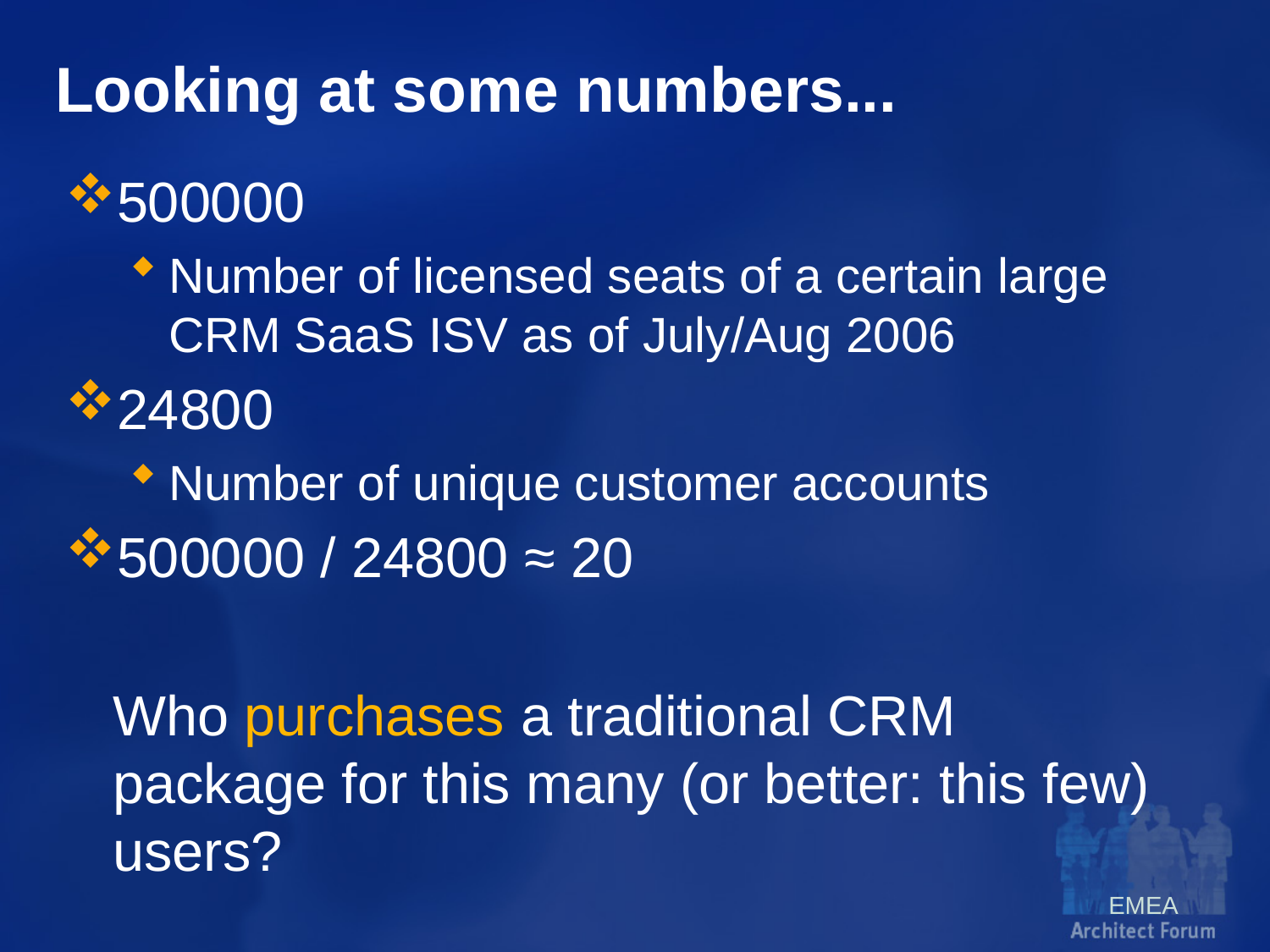

# Looking at some numbers...
500000
Number of licensed seats of a certain large CRM SaaS ISV as of July/Aug 2006
24800
Number of unique customer accounts
500000 / 24800 ≈ 20

	Who purchases a traditional CRM package for this many (or better: this few)  users?